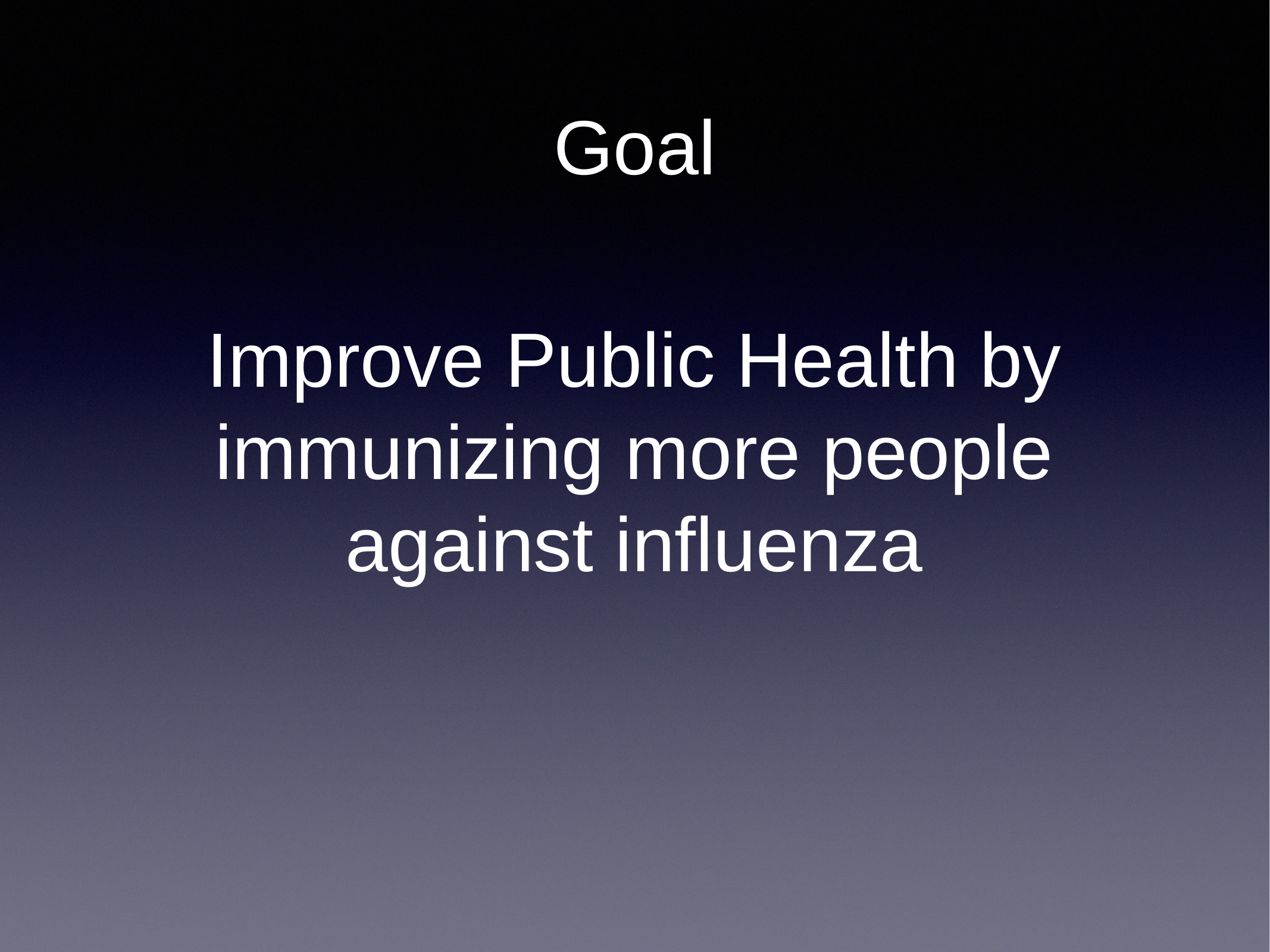

Goal
# Improve Public Health by immunizing more people against influenza